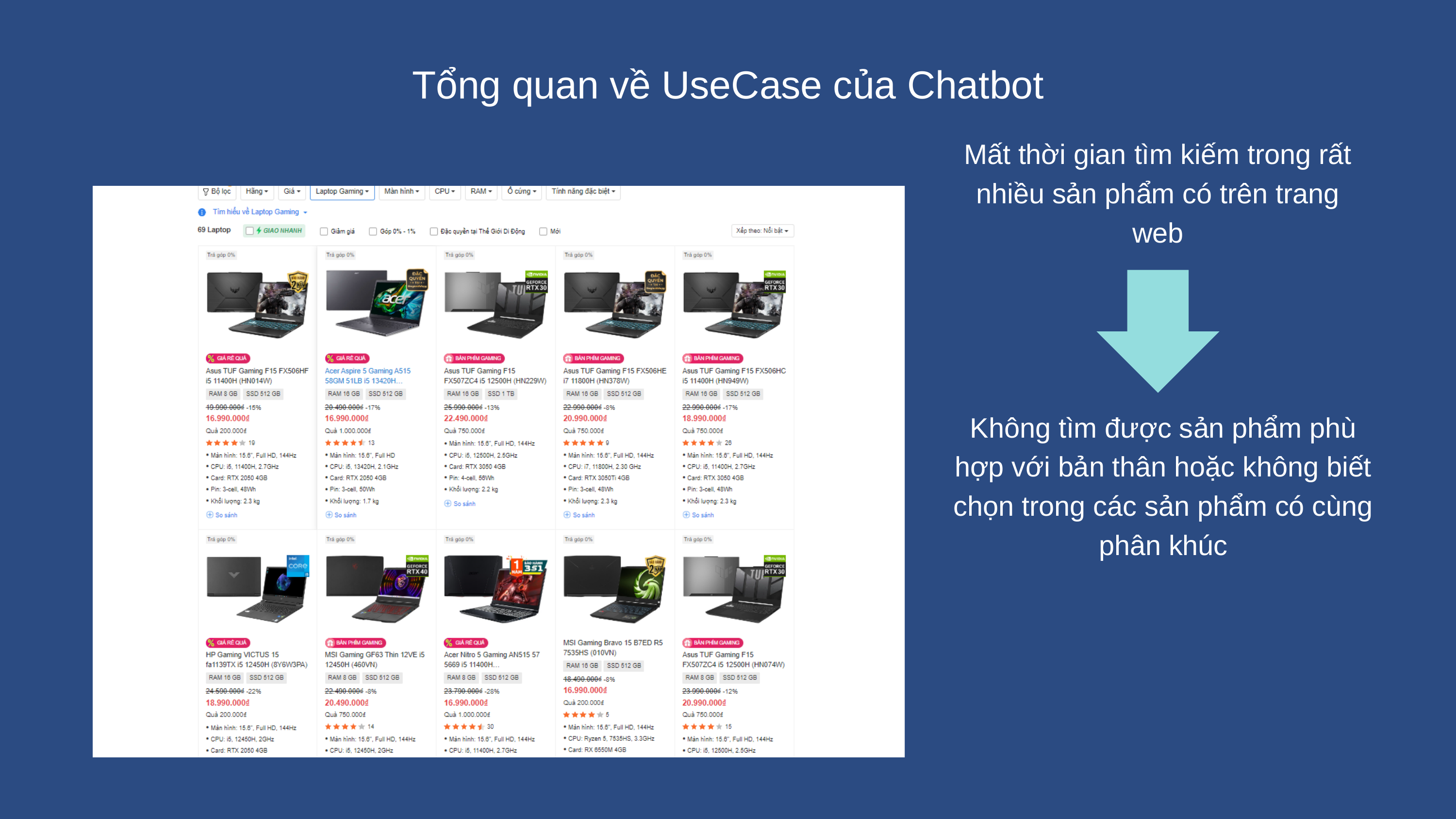

Tổng quan về UseCase của Chatbot
Mất thời gian tìm kiếm trong rất nhiều sản phẩm có trên trang web

Không tìm được sản phẩm phù hợp với bản thân hoặc không biết chọn trong các sản phẩm có cùng phân khúc